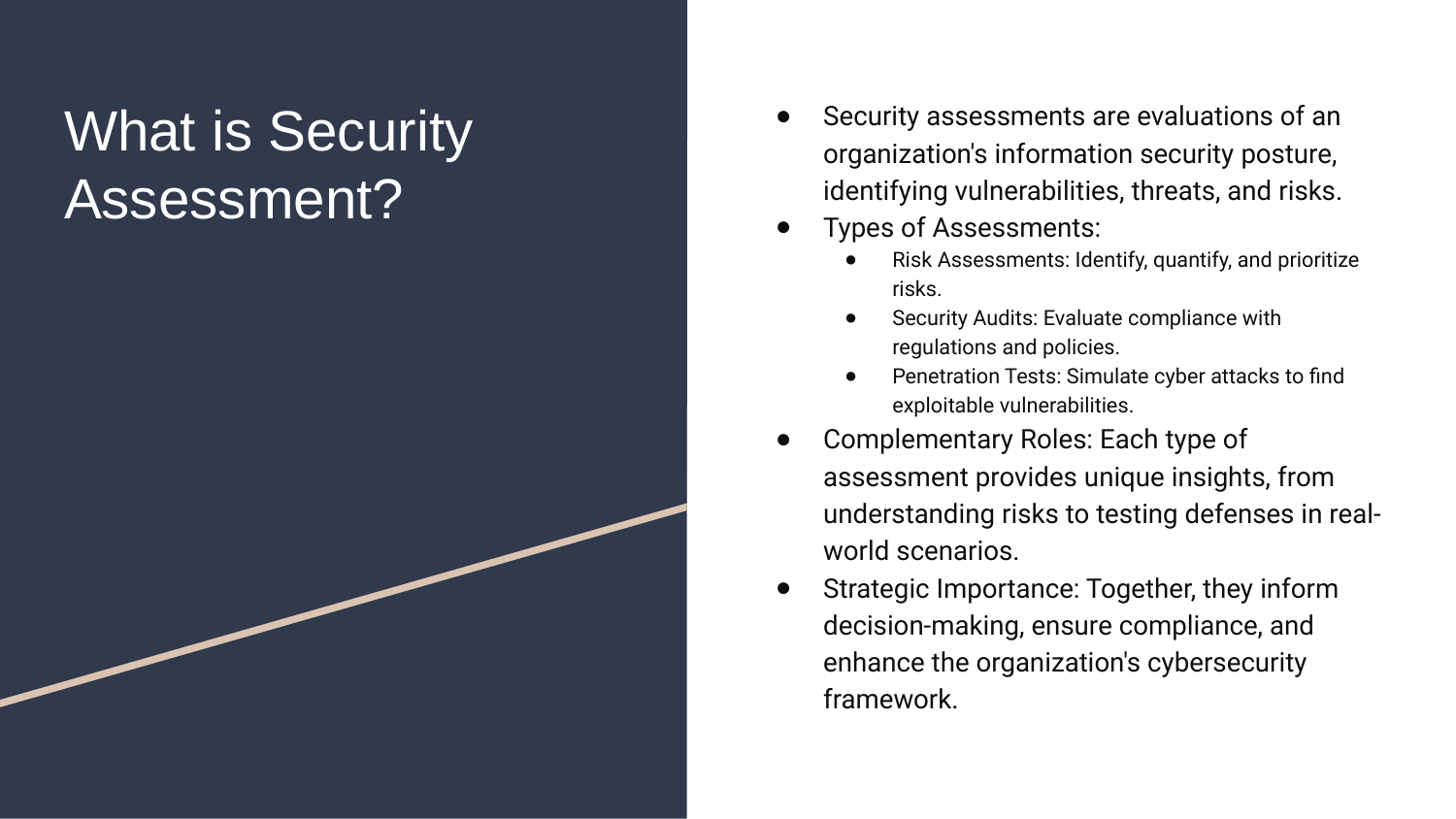

# What is Security Assessment?
Security assessments are evaluations of an organization's information security posture, identifying vulnerabilities, threats, and risks.
Types of Assessments:
Risk Assessments: Identify, quantify, and prioritize risks.
Security Audits: Evaluate compliance with regulations and policies.
Penetration Tests: Simulate cyber attacks to find exploitable vulnerabilities.
Complementary Roles: Each type of assessment provides unique insights, from understanding risks to testing defenses in real-world scenarios.
Strategic Importance: Together, they inform decision-making, ensure compliance, and enhance the organization's cybersecurity framework.